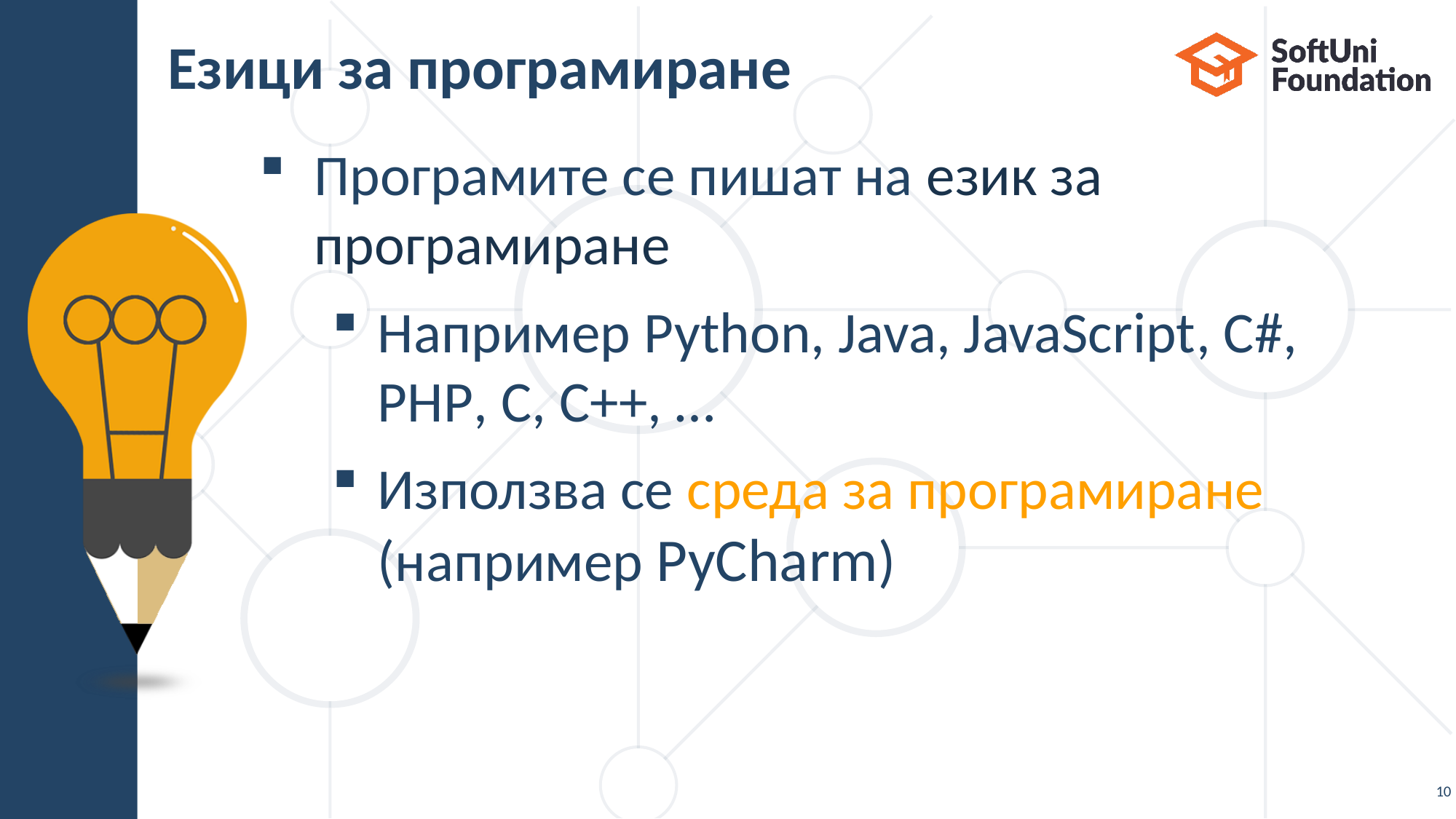

# Езици за програмиране
Програмите се пишат на език за
програмиране
Например Python, Java, JavaScript, C#, PHP, C, C++, …
Използва се среда за програмиране
(например PyCharm)
10